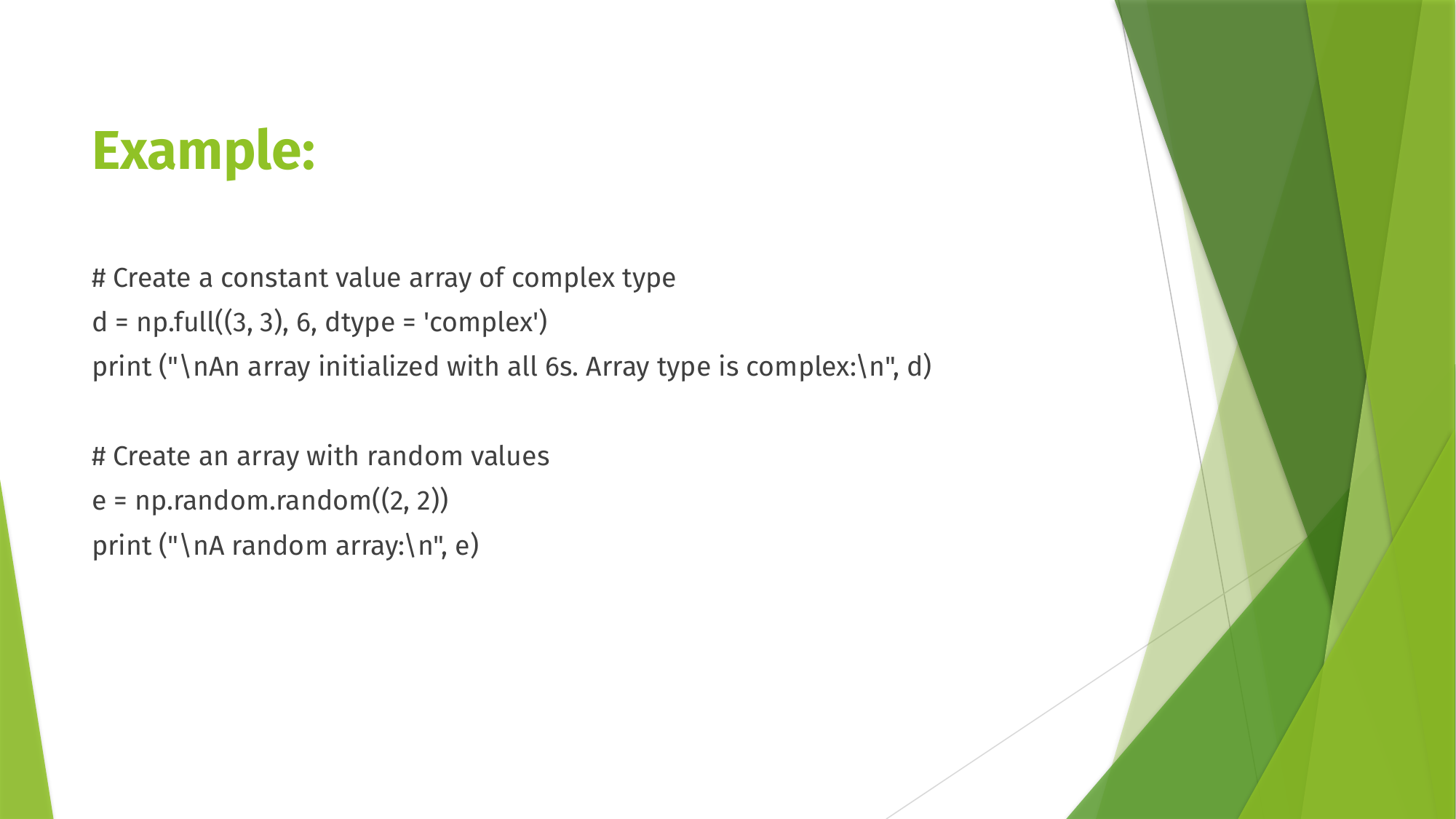

# Example:
# Create a constant value array of complex type
d = np.full((3, 3), 6, dtype = 'complex')
print ("\nAn array initialized with all 6s. Array type is complex:\n", d)

# Create an array with random values
e = np.random.random((2, 2))
print ("\nA random array:\n", e)